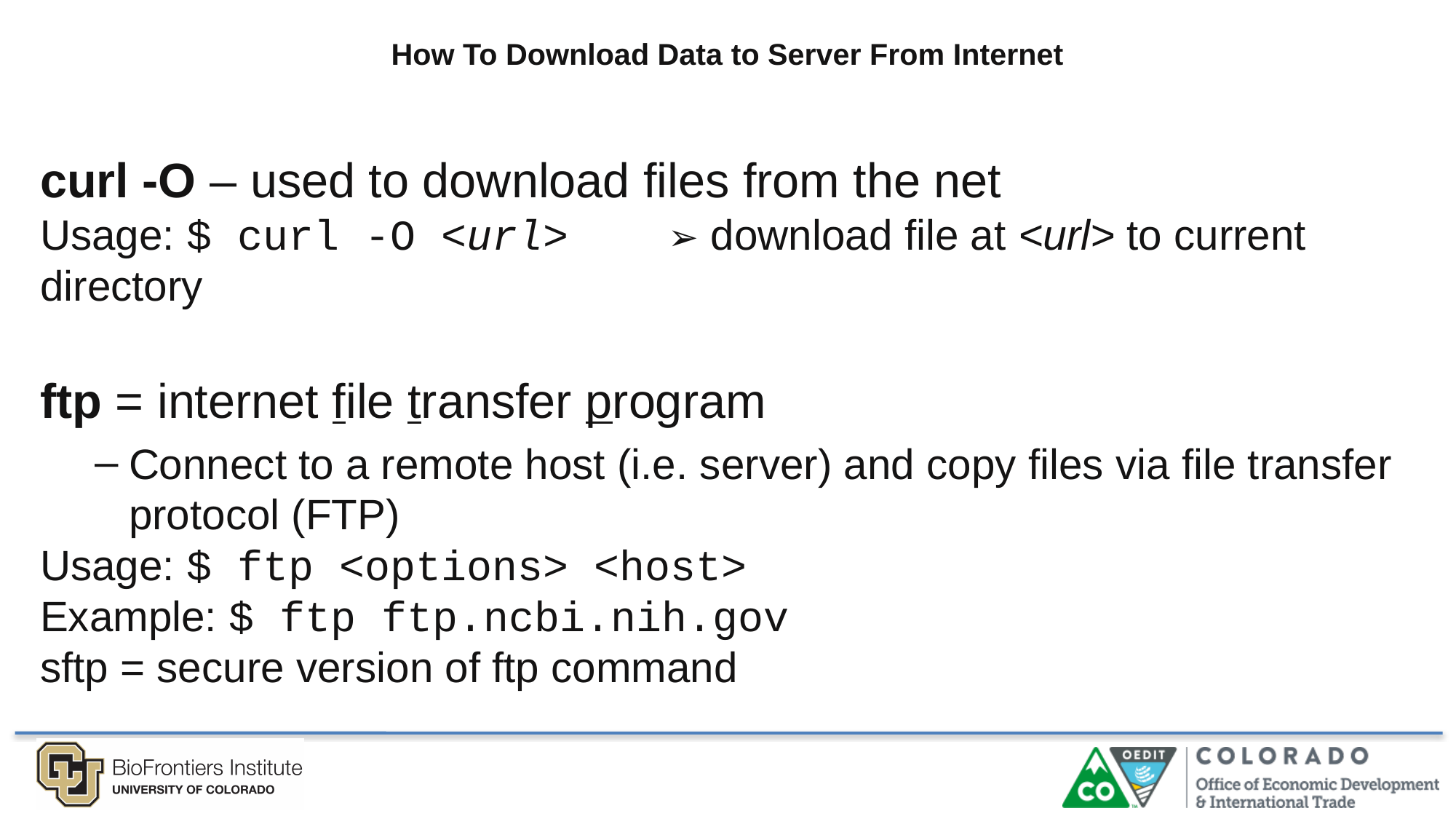

How To Download Data to Server From Internet
curl -O – used to download files from the net
Usage: $ curl -O <url>	       ➢ download file at <url> to current directory

ftp = internet file transfer program
Connect to a remote host (i.e. server) and copy files via file transfer protocol (FTP)
Usage: $ ftp <options> <host>
Example: $ ftp ftp.ncbi.nih.gov
sftp = secure version of ftp command